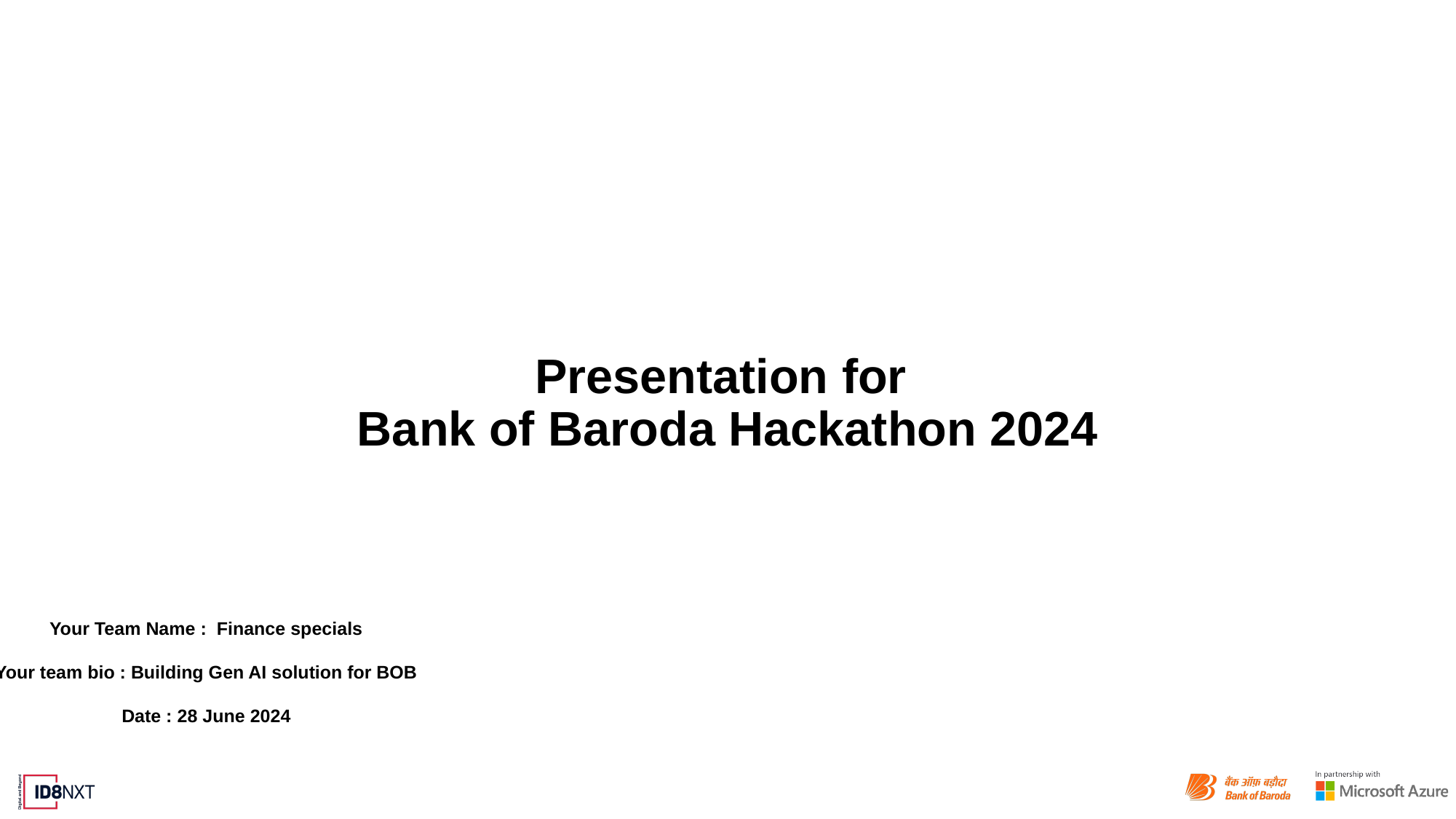

Presentation for
Bank of Baroda Hackathon 2024
Your Team Name :  Finance specials

Your team bio : Building Gen AI solution for BOB

Date : 28 June 2024